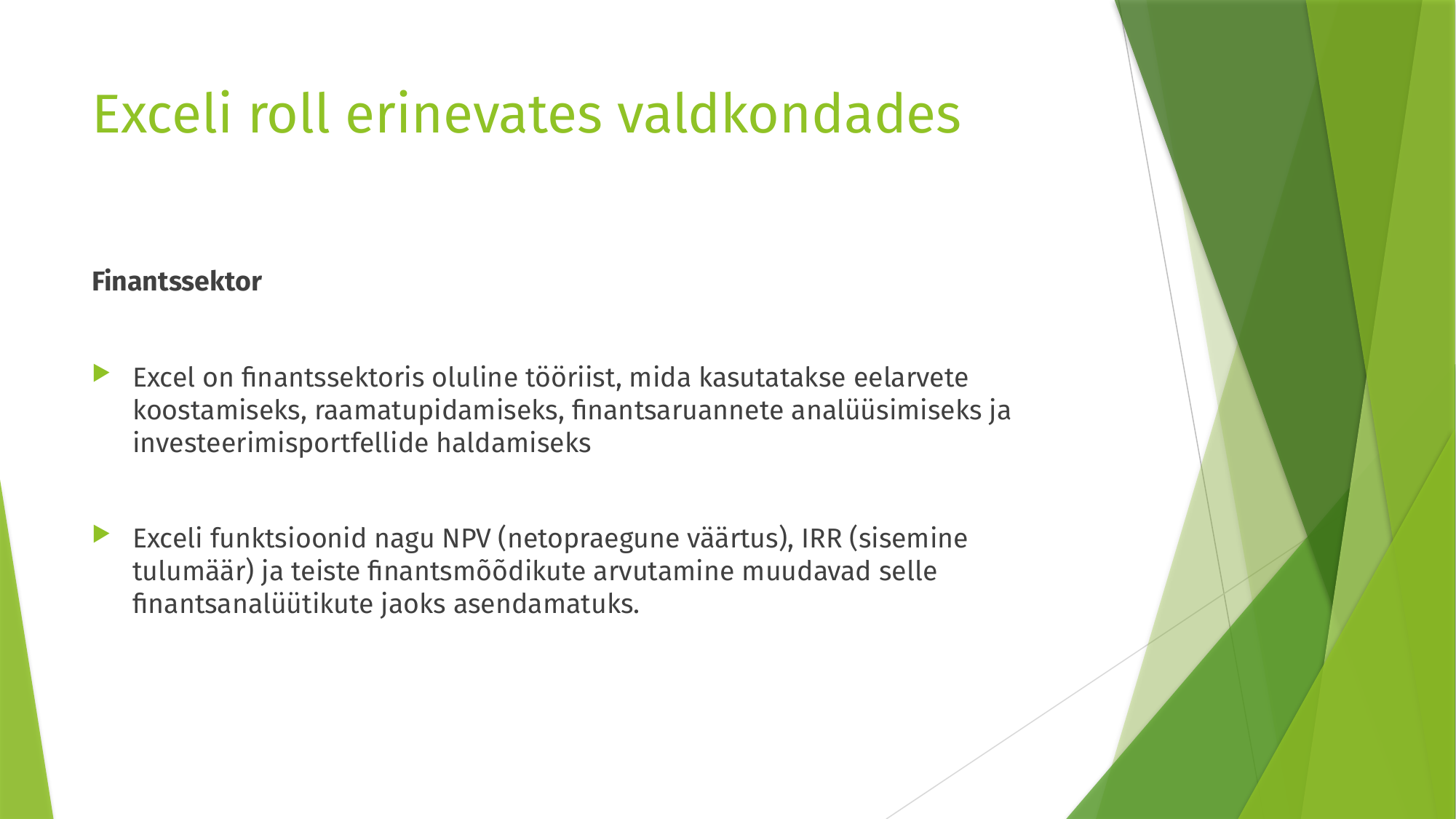

# Exceli roll erinevates valdkondades
Finantssektor

Excel on finantssektoris oluline tööriist, mida kasutatakse eelarvete koostamiseks, raamatupidamiseks, finantsaruannete analüüsimiseks ja investeerimisportfellide haldamiseks

Exceli funktsioonid nagu NPV (netopraegune väärtus), IRR (sisemine tulumäär) ja teiste finantsmõõdikute arvutamine muudavad selle finantsanalüütikute jaoks asendamatuks.